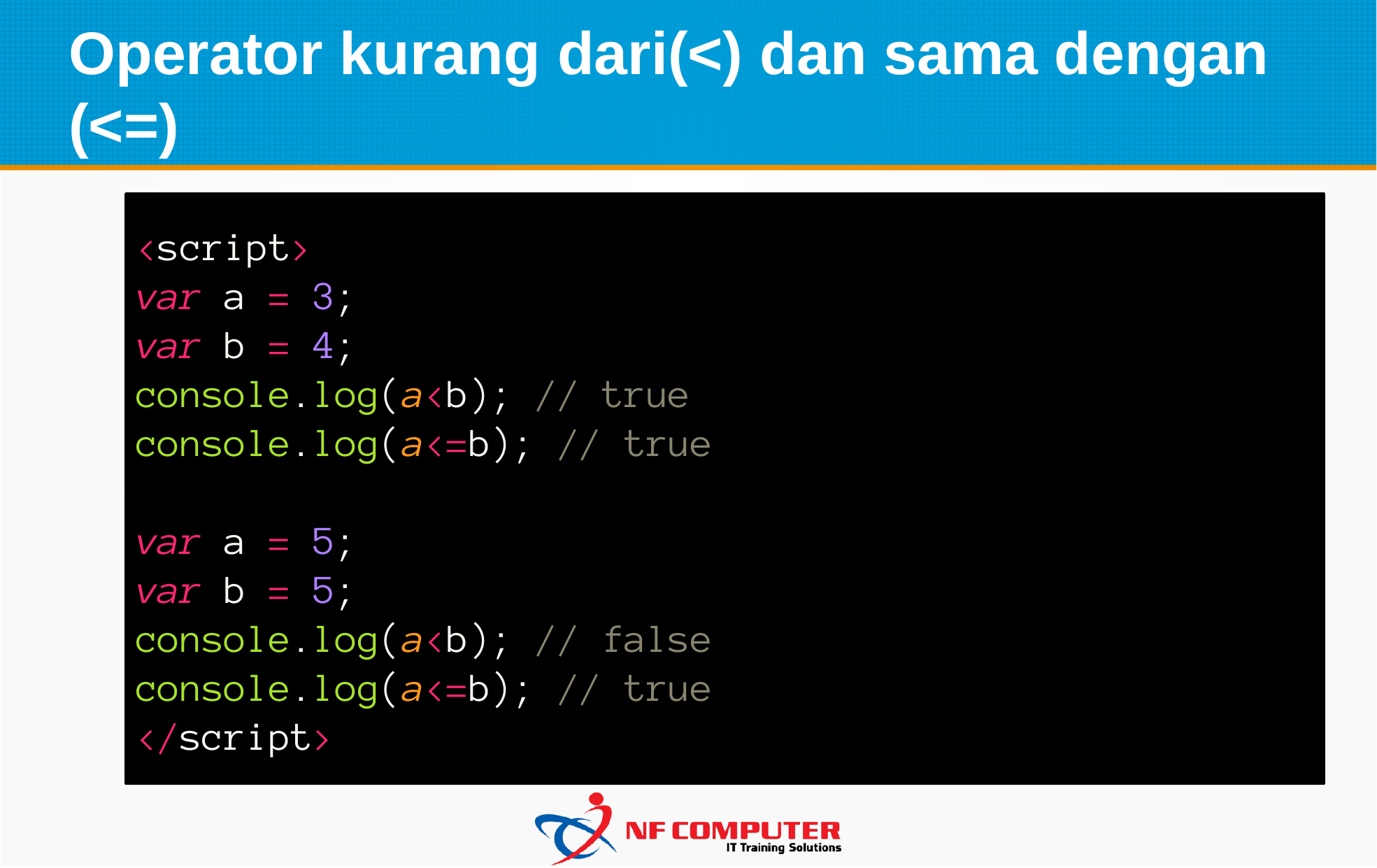

Operator kurang dari(<) dan sama dengan (<=)
<script>
var a = 3;
var b = 4;
console.log(a<b); // true
console.log(a<=b); // true

var a = 5;
var b = 5;
console.log(a<b); // false
console.log(a<=b); // true
</script>